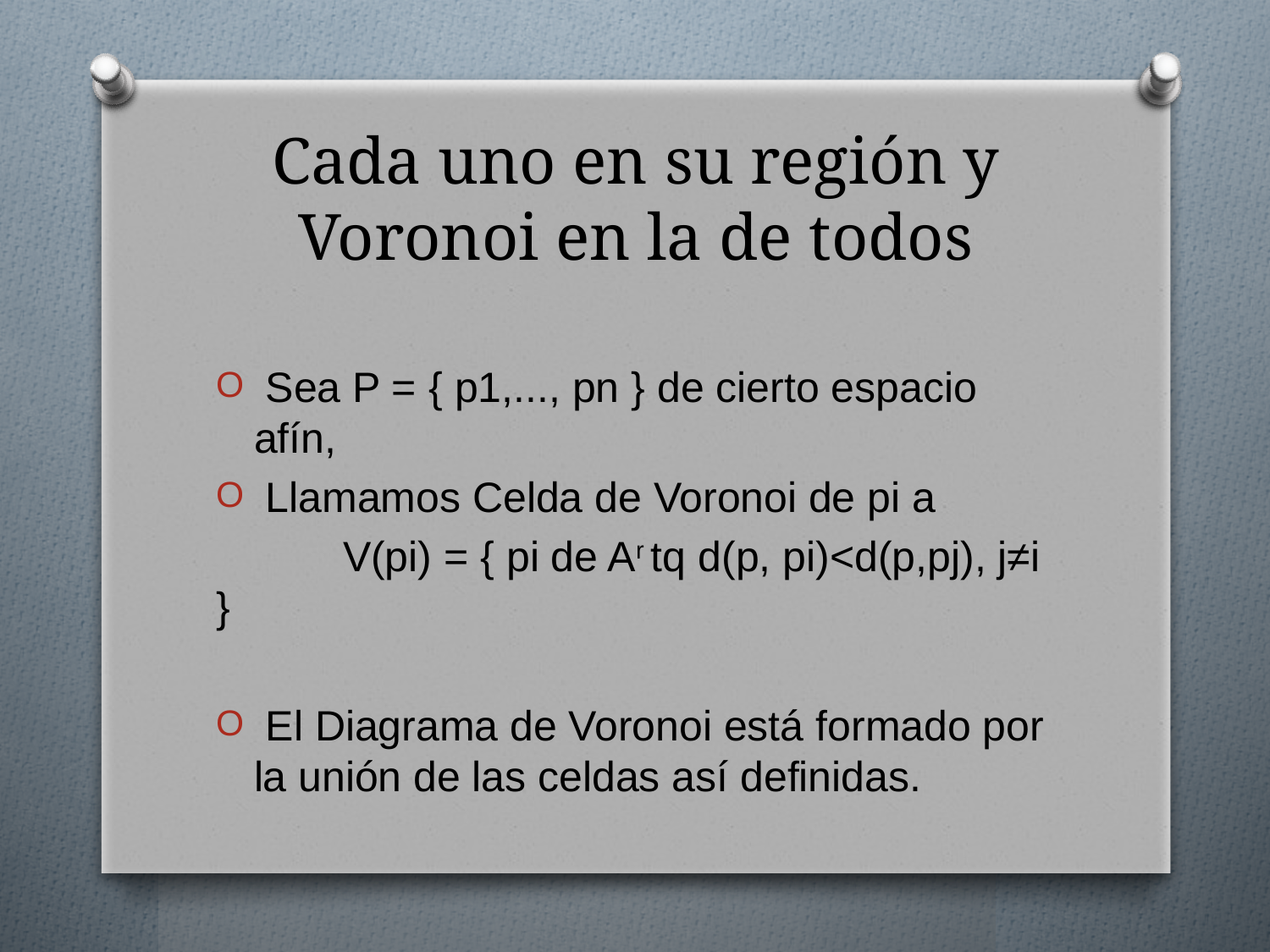

# Cada uno en su región y Voronoi en la de todos

 Sea P = { p1,..., pn } de cierto espacio afín,
 Llamamos Celda de Voronoi de pi a
	V(pi) = { pi de Ar tq d(p, pi)<d(p,pj), j≠i }

 El Diagrama de Voronoi está formado por la unión de las celdas así definidas.